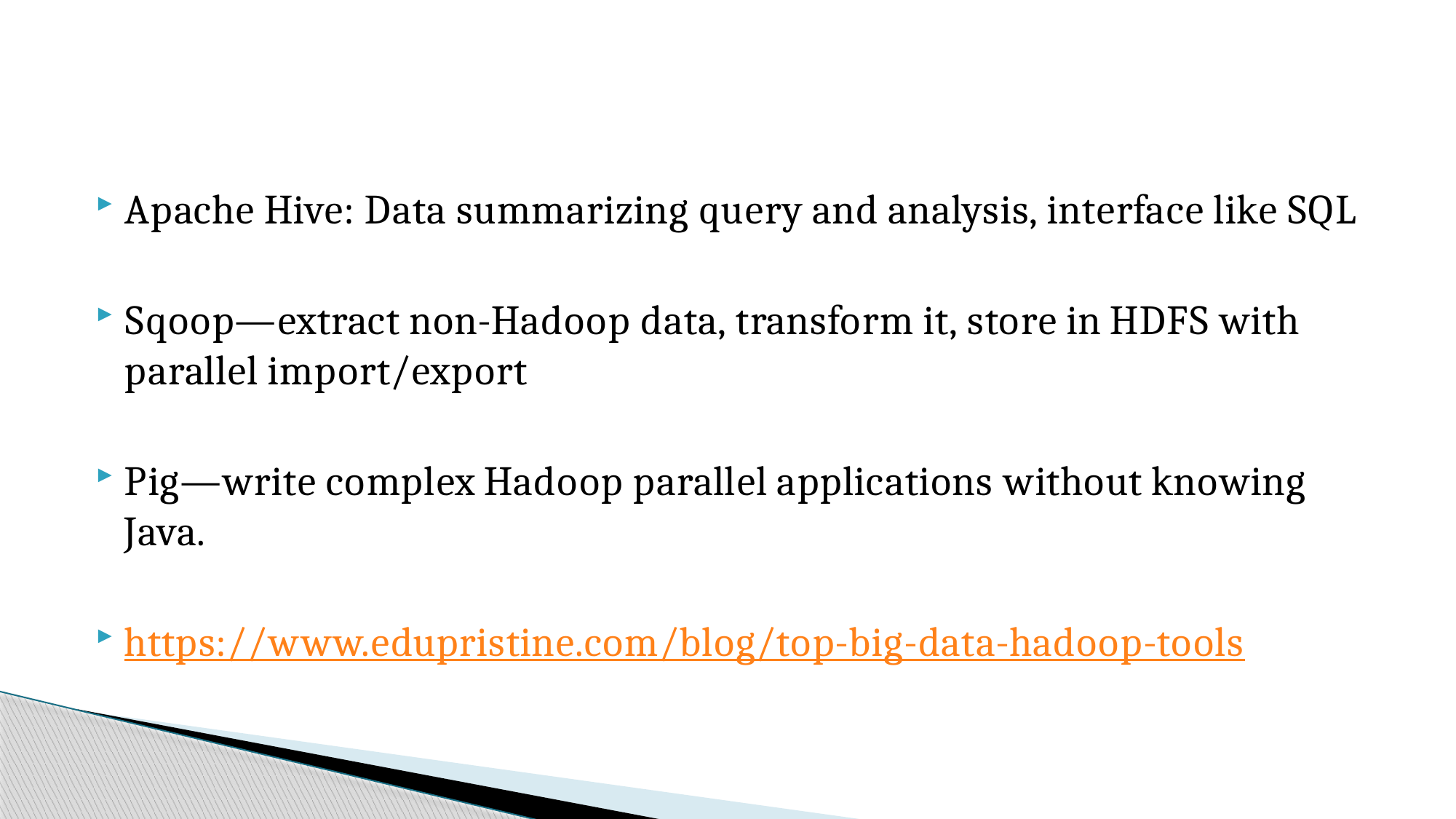

#
Apache Hive: Data summarizing query and analysis, interface like SQL

Sqoop—extract non-Hadoop data, transform it, store in HDFS with parallel import/export

Pig—write complex Hadoop parallel applications without knowing Java.

https://www.edupristine.com/blog/top-big-data-hadoop-tools